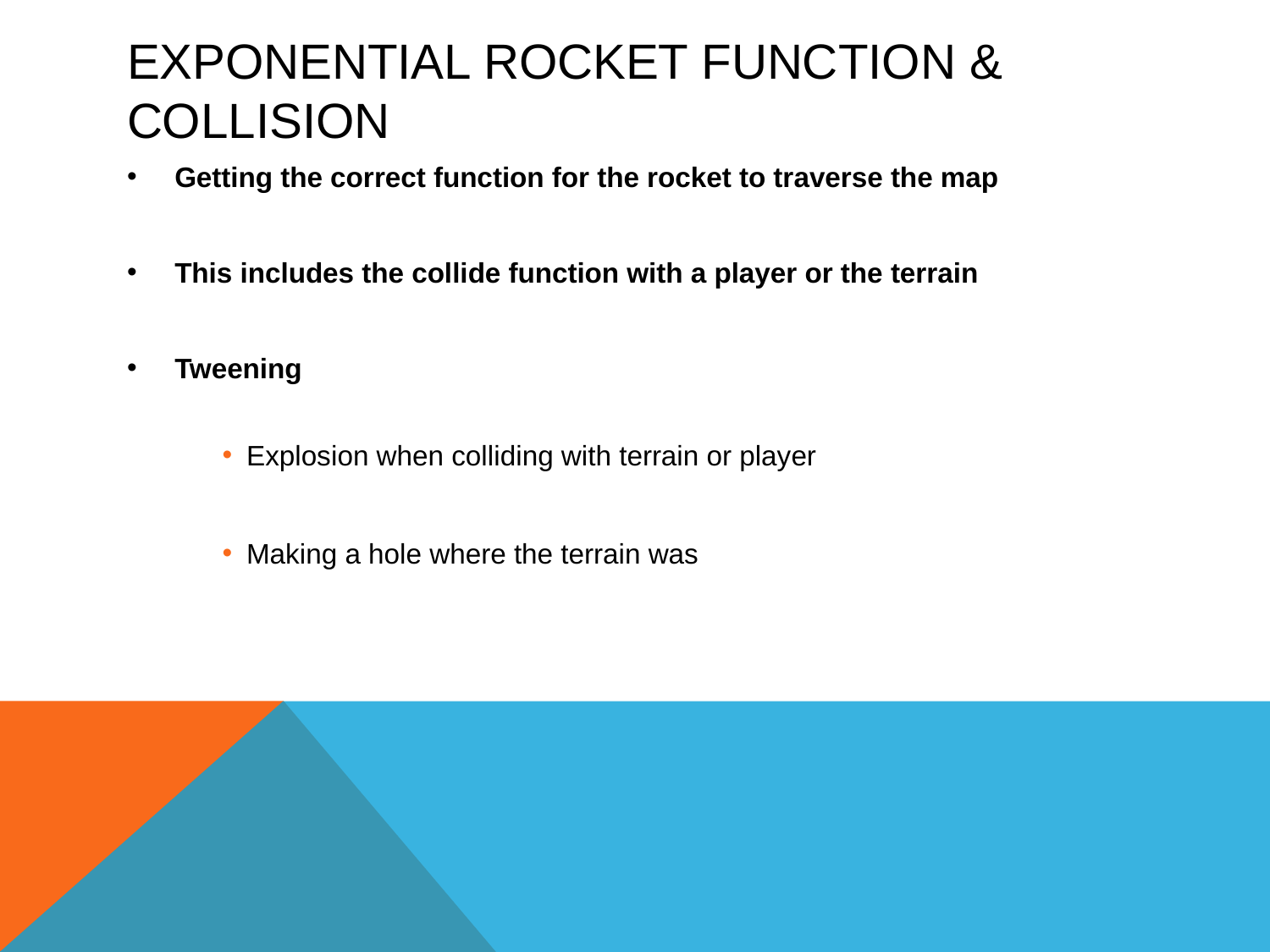

# Exponential Rocket function & Collision
Getting the correct function for the rocket to traverse the map

This includes the collide function with a player or the terrain

Tweening

Explosion when colliding with terrain or player

Making a hole where the terrain was